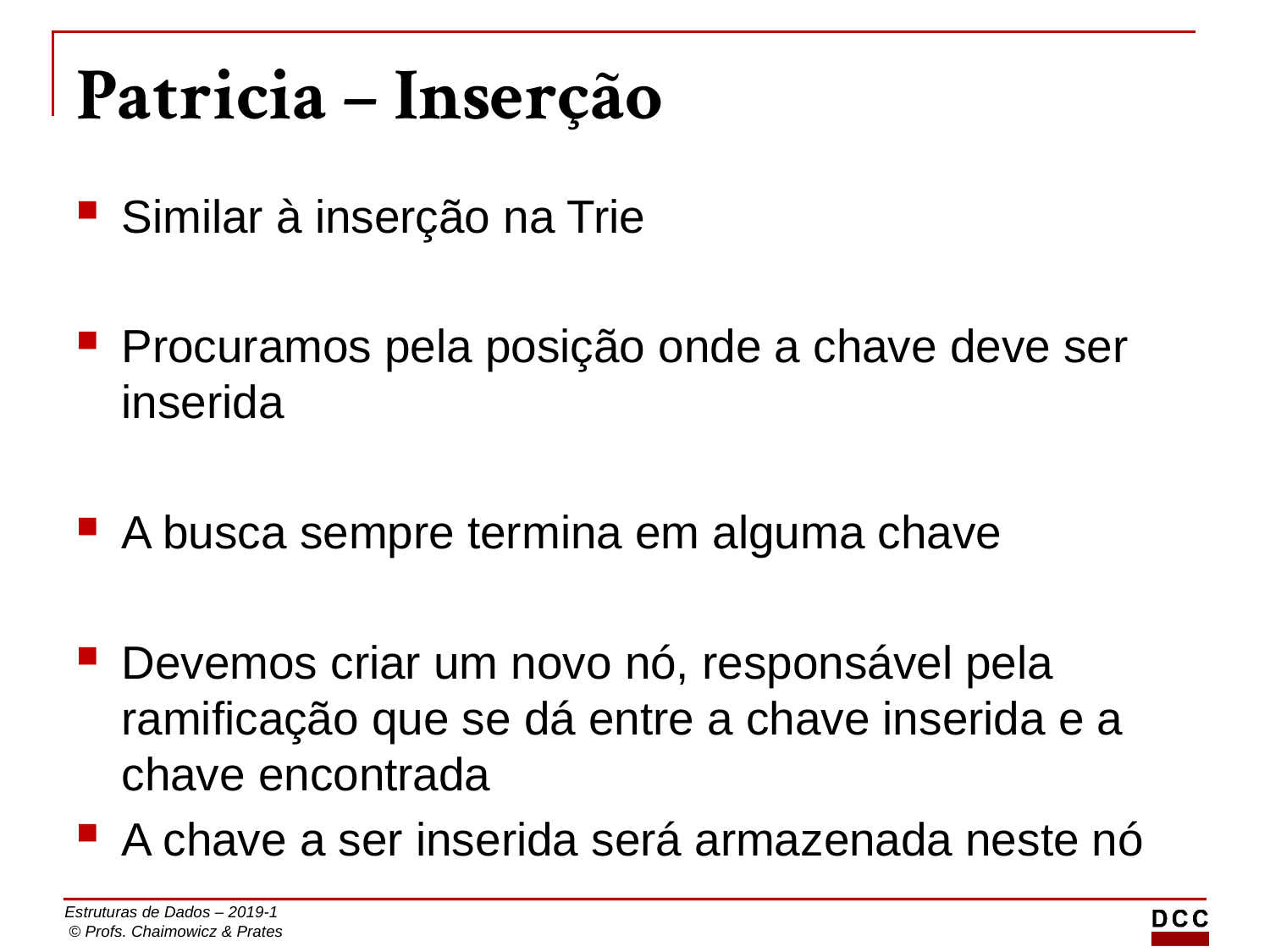

# Patricia – Inserção
Similar à inserção na Trie

Procuramos pela posição onde a chave deve ser inserida

A busca sempre termina em alguma chave

Devemos criar um novo nó, responsável pela ramificação que se dá entre a chave inserida e a chave encontrada
A chave a ser inserida será armazenada neste nó